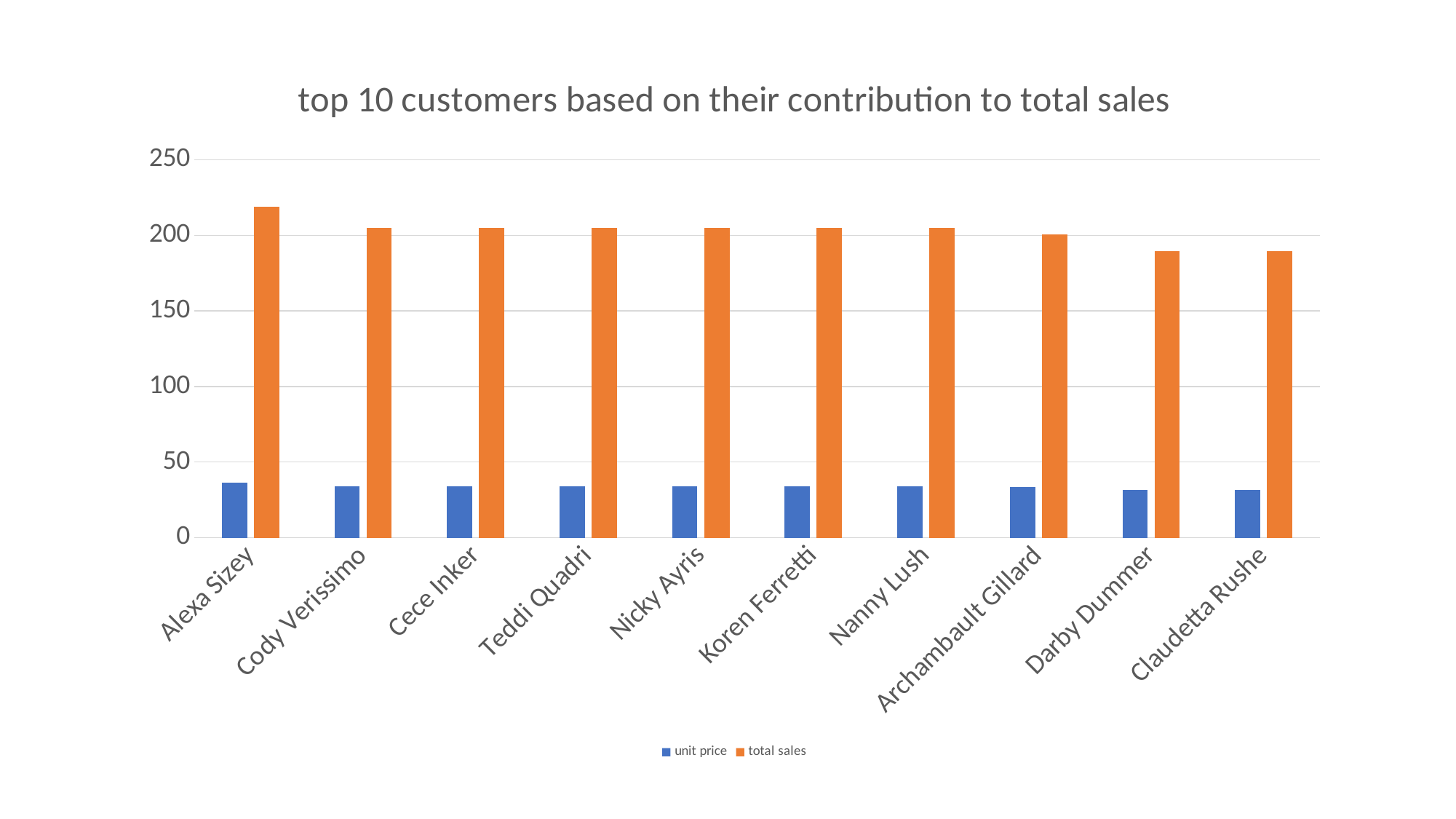

### Chart: top 10 customers based on their contribution to total sales

| Category | unit price | total sales |
|---|---|---|
| Alexa Sizey | 36.455 | 218.73 |
| Cody Verissimo | 34.155 | 204.93 |
| Cece Inker | 34.155 | 204.93 |
| Teddi Quadri | 34.155 | 204.93 |
| Nicky Ayris | 34.155 | 204.93 |
| Koren Ferretti | 34.155 | 204.93 |
| Nanny Lush | 34.155 | 204.93 |
| Archambault Gillard | 33.465 | 200.79000000000002 |
| Darby Dummer | 31.625 | 189.75 |
| Claudetta Rushe | 31.625 | 189.75 |